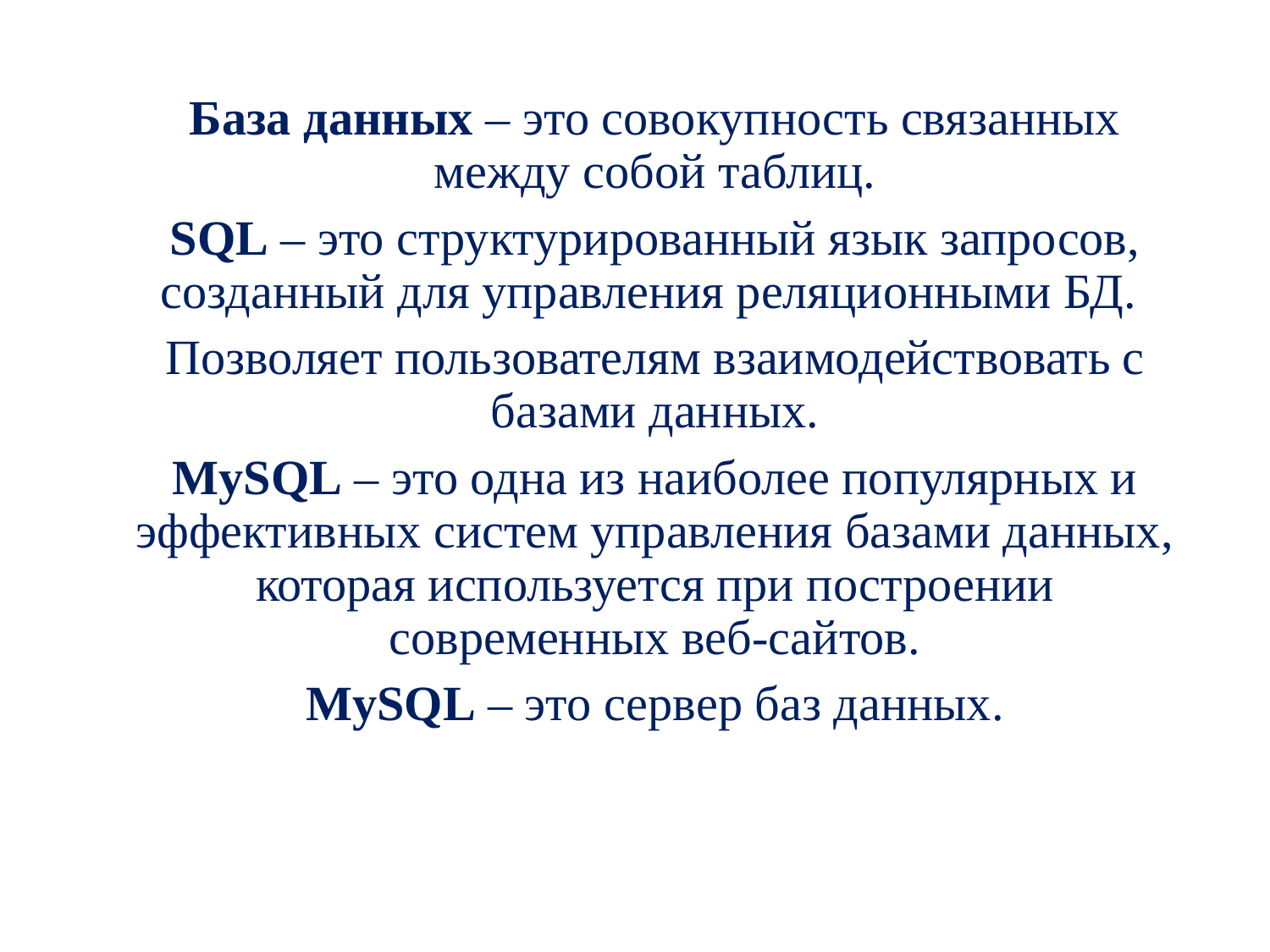

База данных – это совокупность связанных между собой таблиц.
SQL – это структурированный язык запросов, созданный для управления реляционными БД.
Позволяет пользователям взаимодействовать с базами данных.
MySQL – это одна из наиболее популярных и эффективных систем управления базами данных, которая используется при построении современных веб-сайтов.
MySQL – это сервер баз данных.